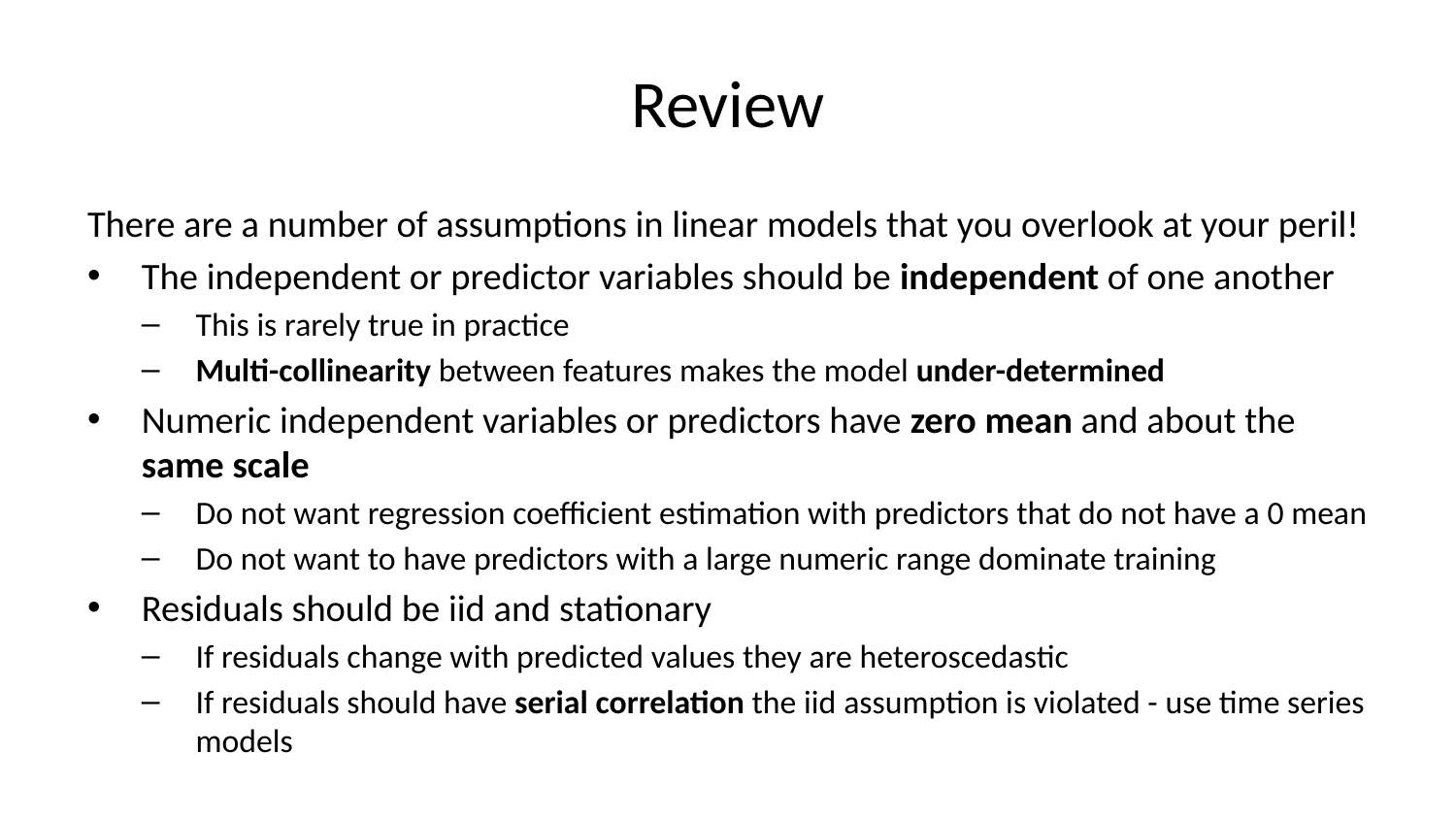

# Review
There are a number of assumptions in linear models that you overlook at your peril!
The independent or predictor variables should be independent of one another
This is rarely true in practice
Multi-collinearity between features makes the model under-determined
Numeric independent variables or predictors have zero mean and about the same scale
Do not want regression coefficient estimation with predictors that do not have a 0 mean
Do not want to have predictors with a large numeric range dominate training
Residuals should be iid and stationary
If residuals change with predicted values they are heteroscedastic
If residuals should have serial correlation the iid assumption is violated - use time series models